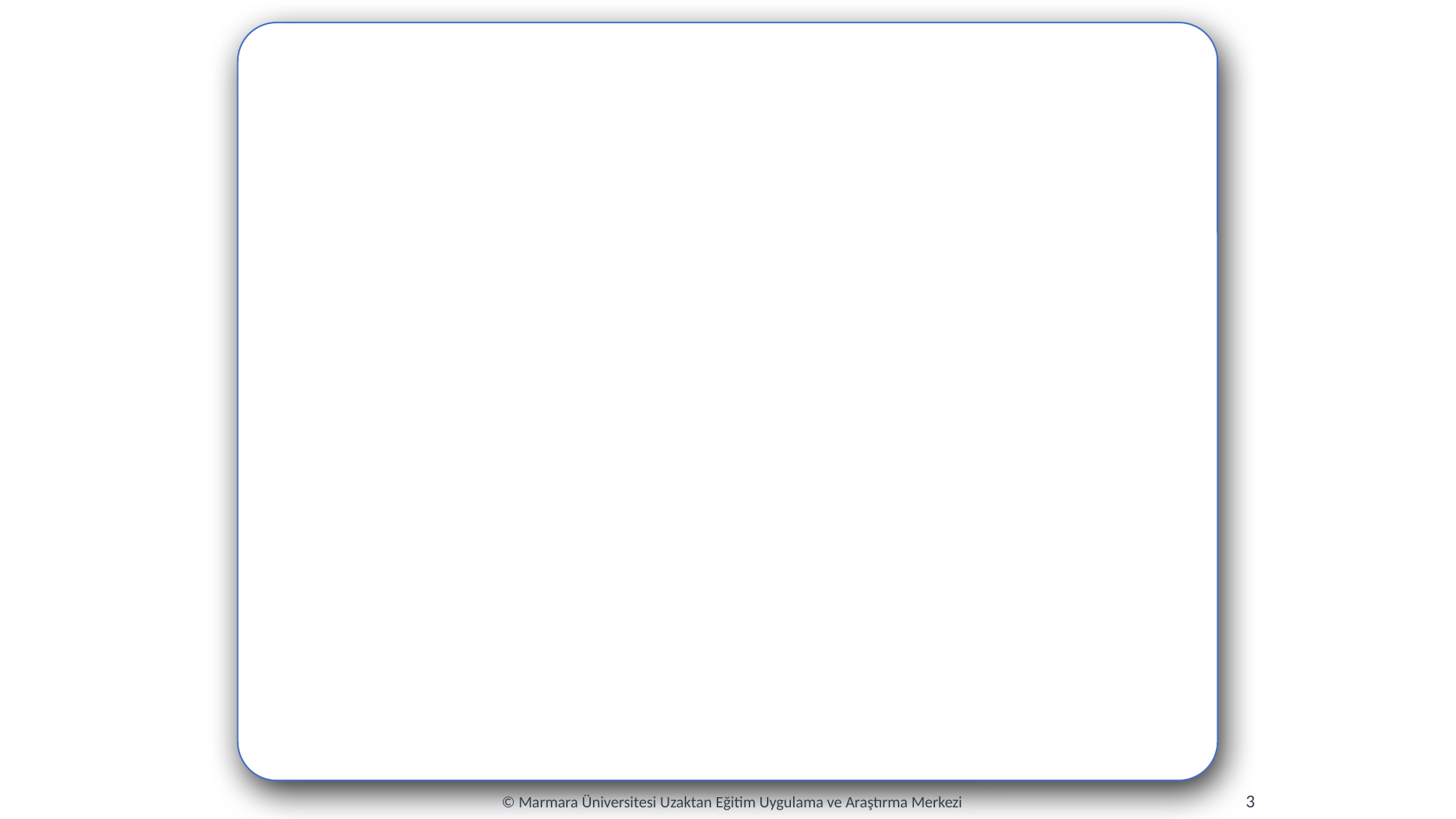

3
© Marmara Üniversitesi Uzaktan Eğitim Uygulama ve Araştırma Merkezi